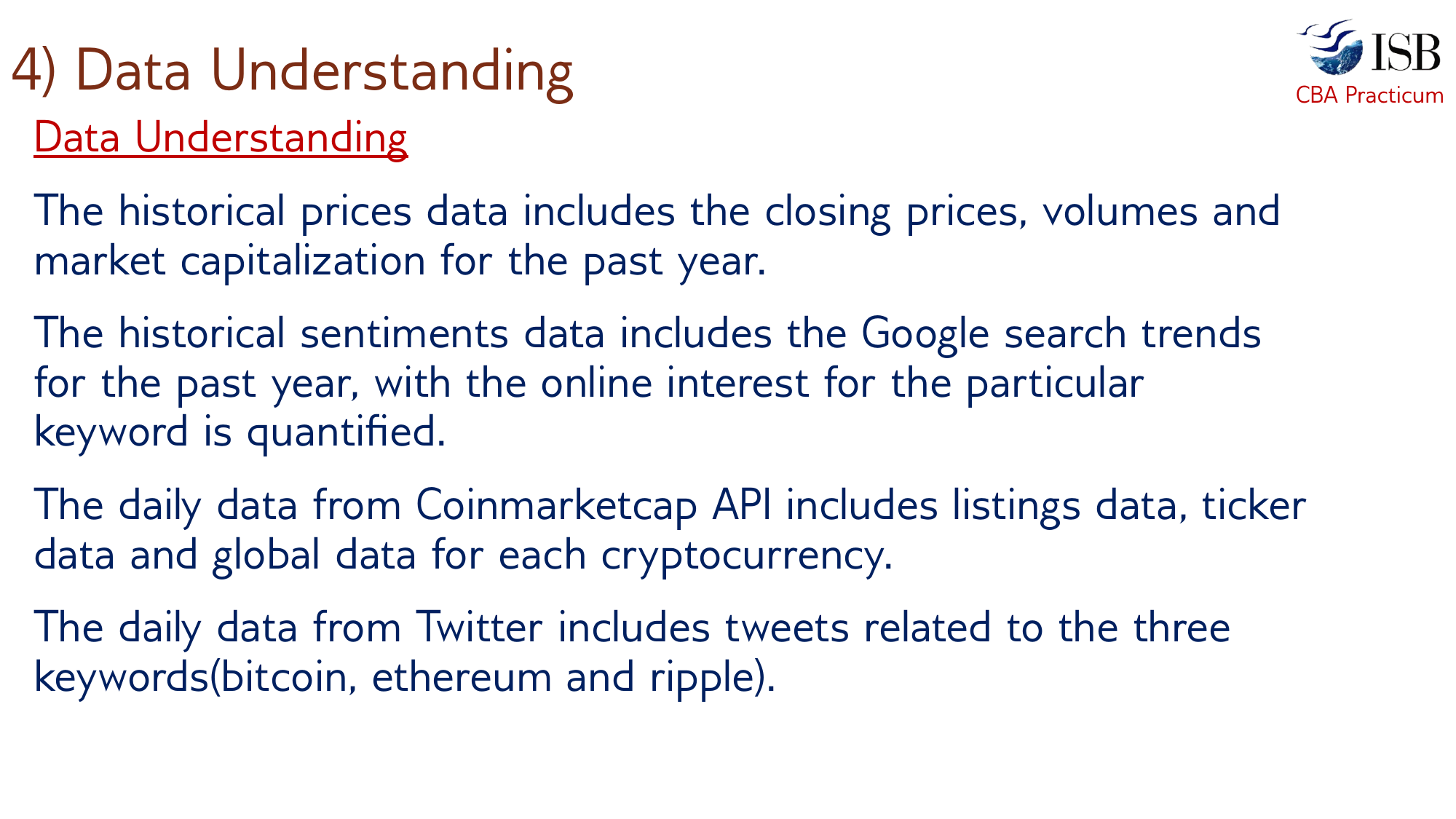

# 4) Data Understanding
Data Understanding
The historical prices data includes the closing prices, volumes and market capitalization for the past year.
The historical sentiments data includes the Google search trends for the past year, with the online interest for the particular keyword is quantified.
The daily data from Coinmarketcap API includes listings data, ticker data and global data for each cryptocurrency.
The daily data from Twitter includes tweets related to the three keywords(bitcoin, ethereum and ripple).

6